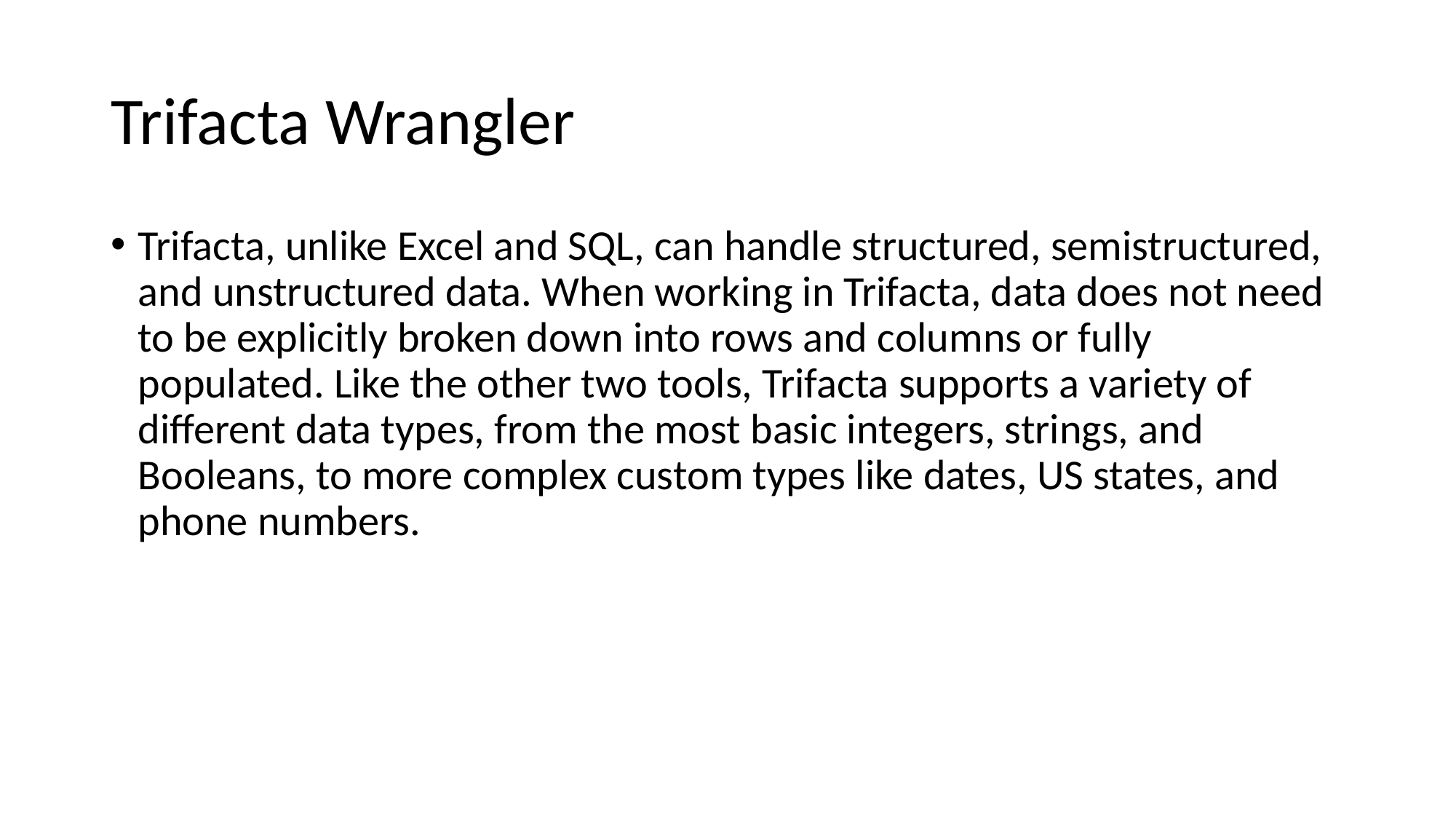

# Trifacta Wrangler
Trifacta, unlike Excel and SQL, can handle structured, semistructured, and unstructured data. When working in Trifacta, data does not need to be explicitly broken down into rows and columns or fully populated. Like the other two tools, Trifacta supports a variety of different data types, from the most basic integers, strings, and Booleans, to more complex custom types like dates, US states, and phone numbers.